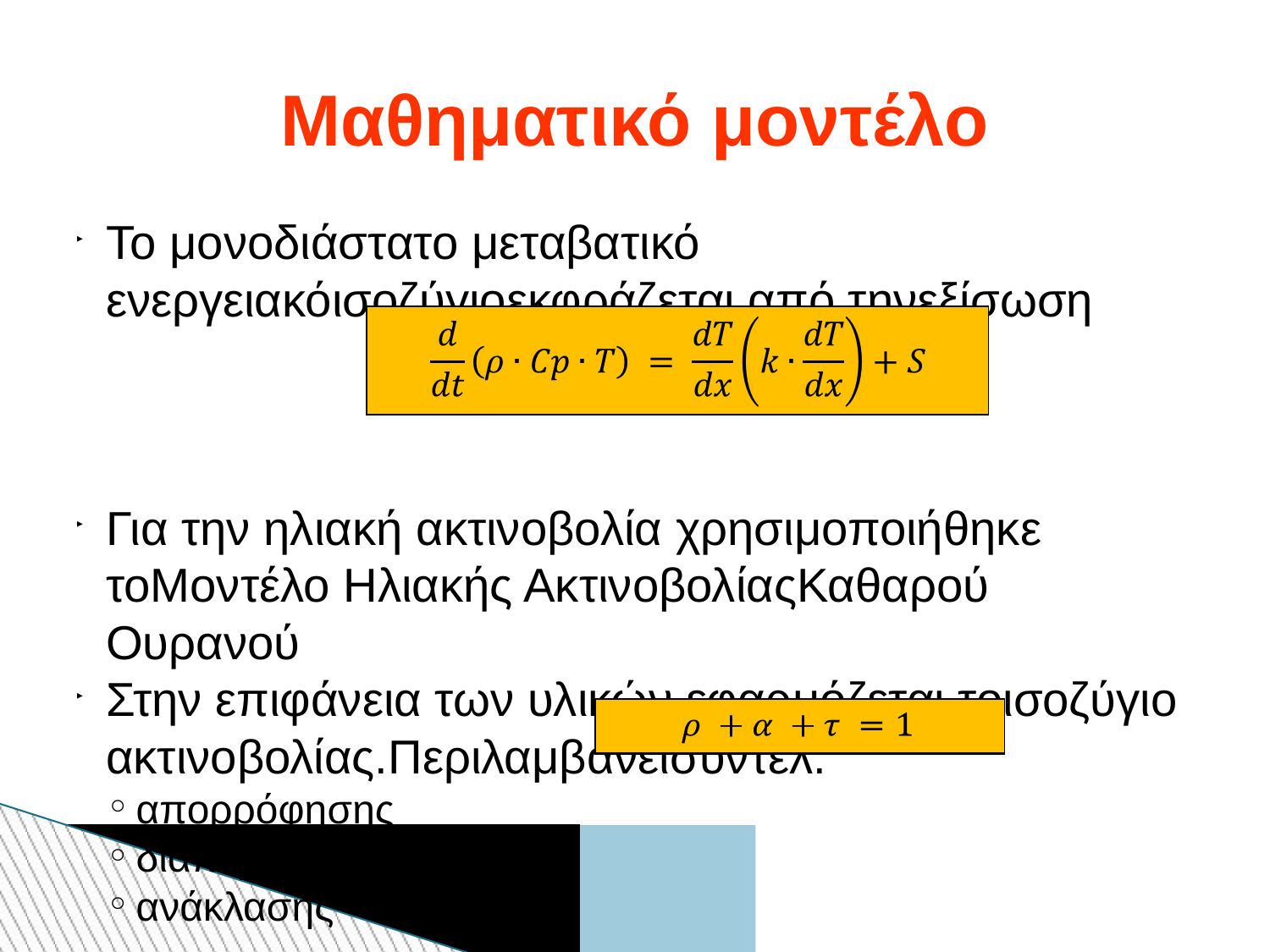

Μαθηματικό μοντέλο
Το μονοδιάστατο μεταβατικό ενεργειακόισοζύγιοεκφράζεται από τηνεξίσωση

Για την ηλιακή ακτινοβολία χρησιμοποιήθηκε τοΜοντέλο Ηλιακής ΑκτινοβολίαςΚαθαρού Ουρανού
Στην επιφάνεια των υλικών εφαρμόζεται τοισοζύγιο ακτινοβολίας.Περιλαμβάνεισυντελ.
απορρόφησης
διαπερατότητας
ανάκλασης